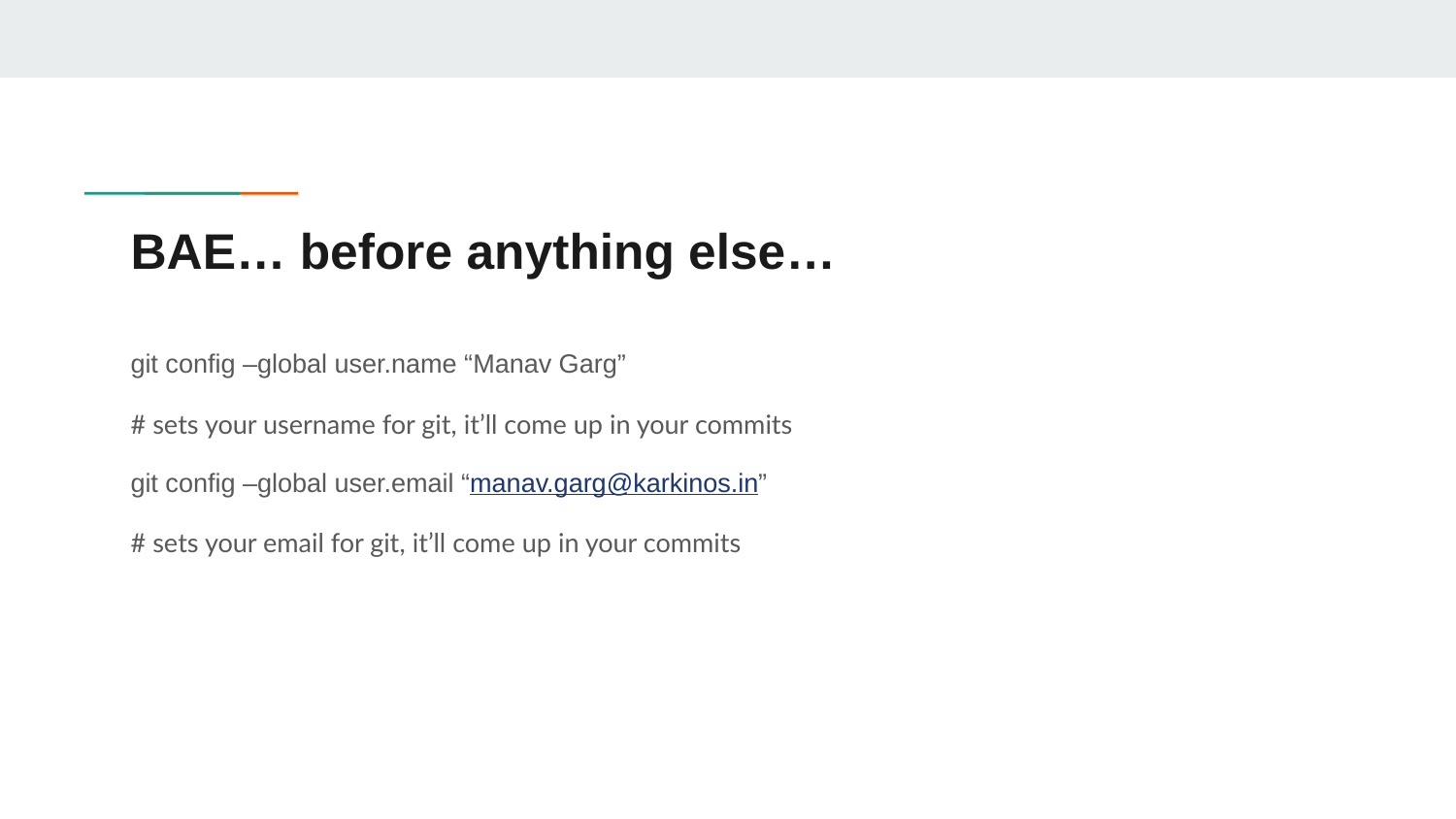

# BAE… before anything else…
git config –global user.name “Manav Garg”
# sets your username for git, it’ll come up in your commits
git config –global user.email “manav.garg@karkinos.in”
# sets your email for git, it’ll come up in your commits